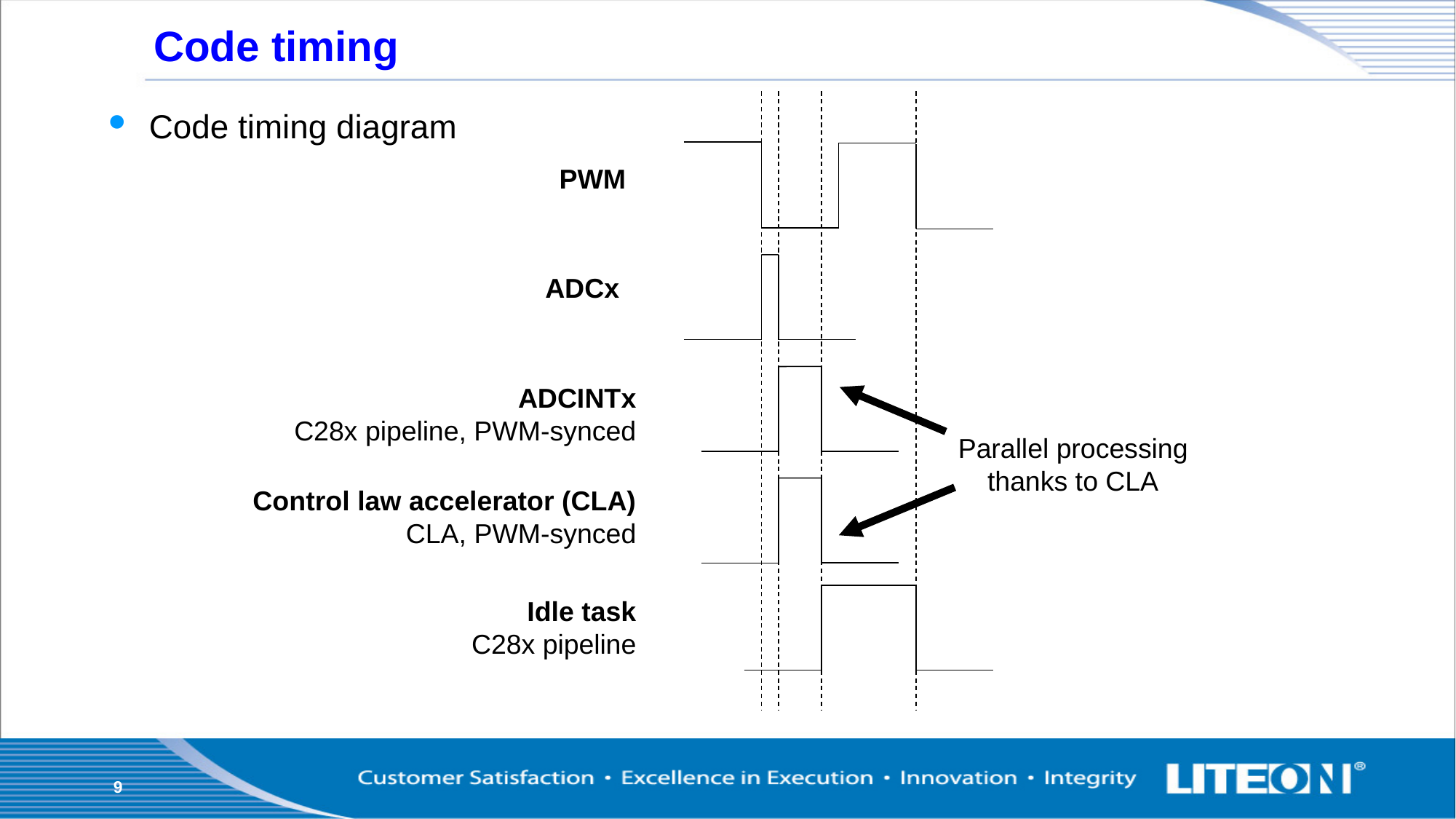

# Code timing
Code timing diagram
PWM
ADCx
ADCINTx
C28x pipeline, PWM-synced
Parallel processing
thanks to CLA
Control law accelerator (CLA)
CLA, PWM-synced
Idle task
C28x pipeline
9